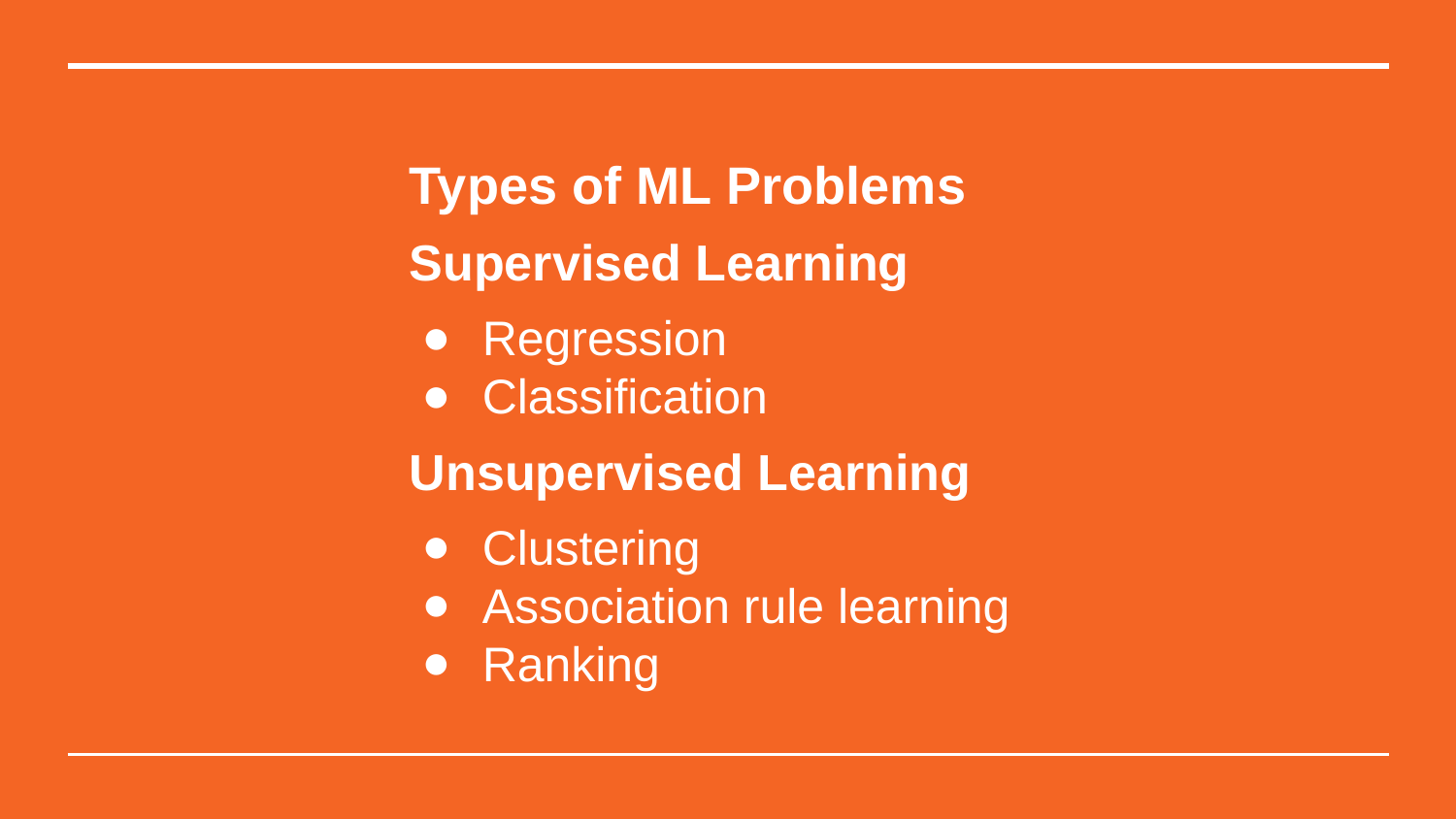

# Types of ML Problems
Supervised Learning
Regression
Classification
Unsupervised Learning
Clustering
Association rule learning
Ranking